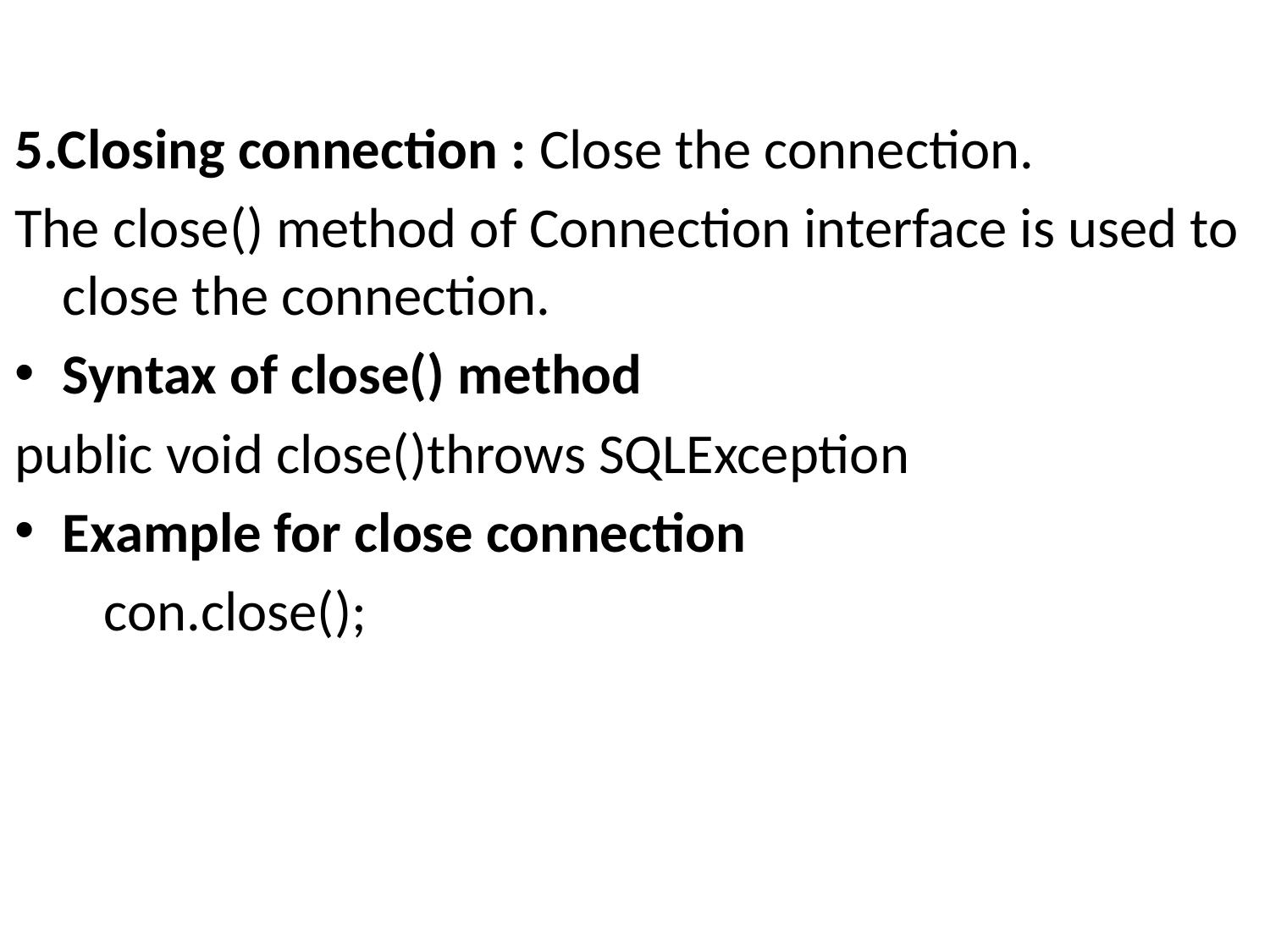

5.Closing connection : Close the connection.
The close() method of Connection interface is used to close the connection.
Syntax of close() method
public void close()throws SQLException
Example for close connection
       con.close();